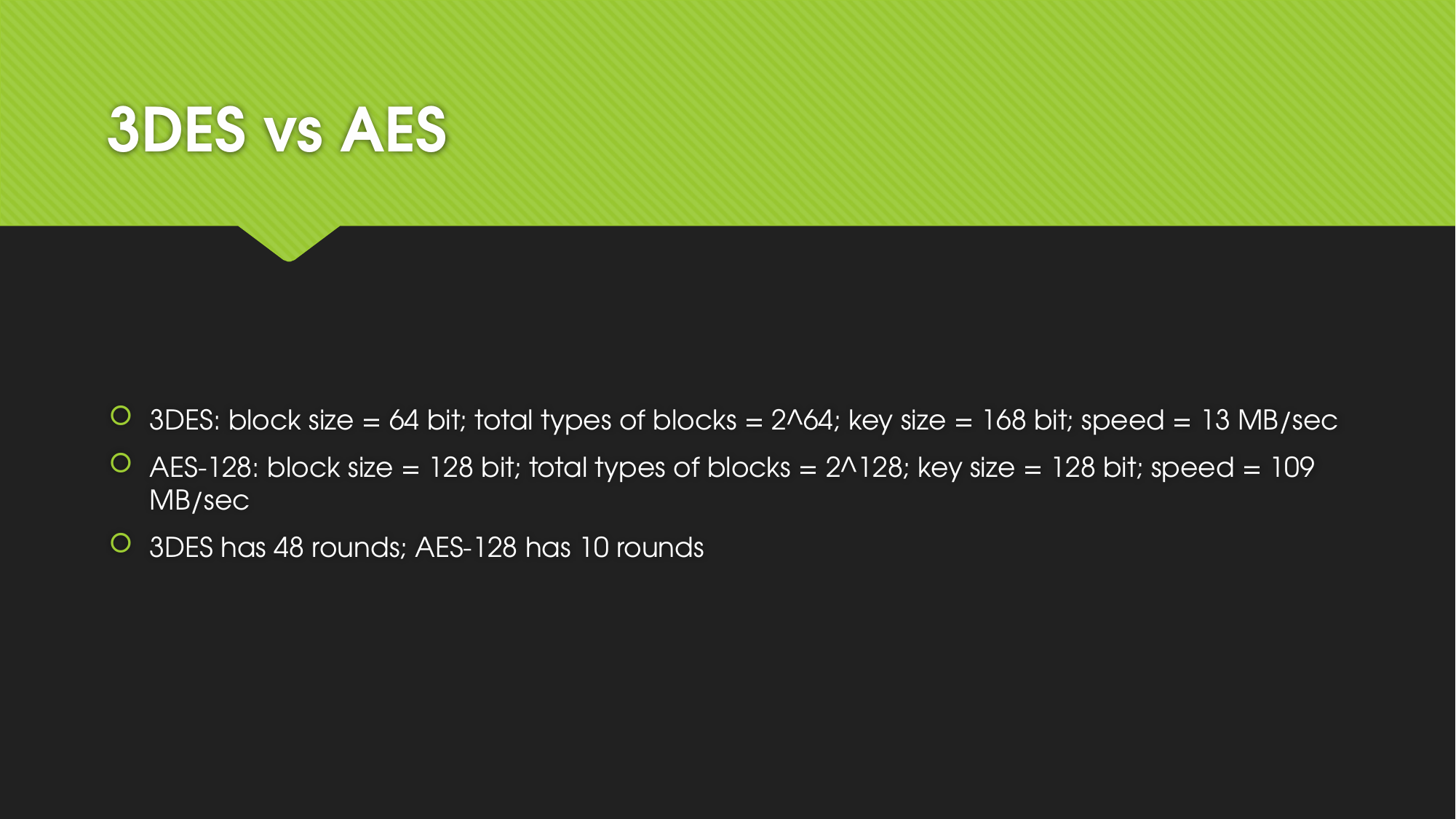

# 3DES vs AES
3DES: block size = 64 bit; total types of blocks = 2^64; key size = 168 bit; speed = 13 MB/sec
AES-128: block size = 128 bit; total types of blocks = 2^128; key size = 128 bit; speed = 109 MB/sec
3DES has 48 rounds; AES-128 has 10 rounds